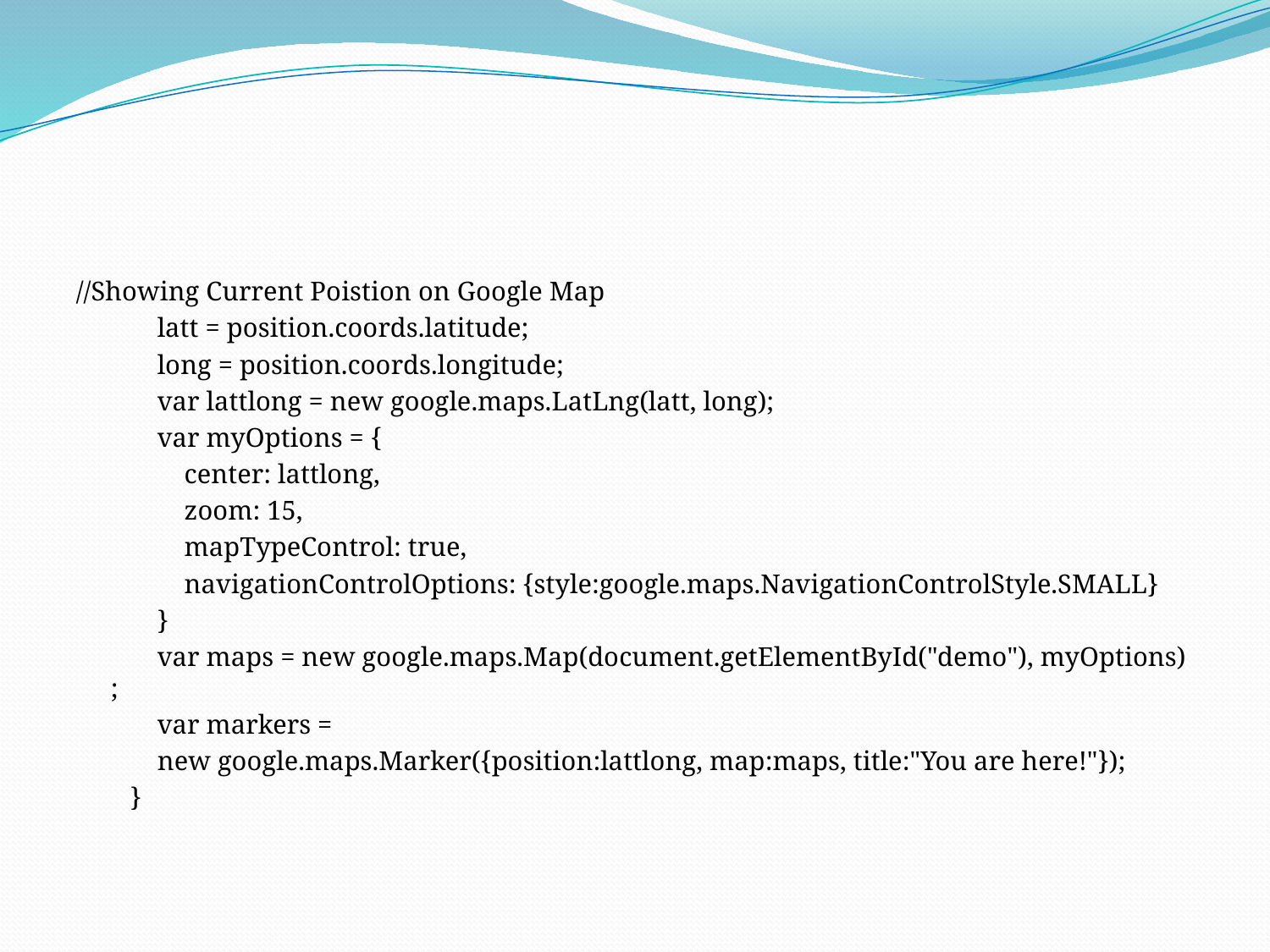

#
//Showing Current Poistion on Google Map
            latt = position.coords.latitude;
            long = position.coords.longitude;
            var lattlong = new google.maps.LatLng(latt, long);
            var myOptions = {
                center: lattlong,
                zoom: 15,
                mapTypeControl: true,
                navigationControlOptions: {style:google.maps.NavigationControlStyle.SMALL}
            }
            var maps = new google.maps.Map(document.getElementById("demo"), myOptions);
            var markers =
            new google.maps.Marker({position:lattlong, map:maps, title:"You are here!"});
        }